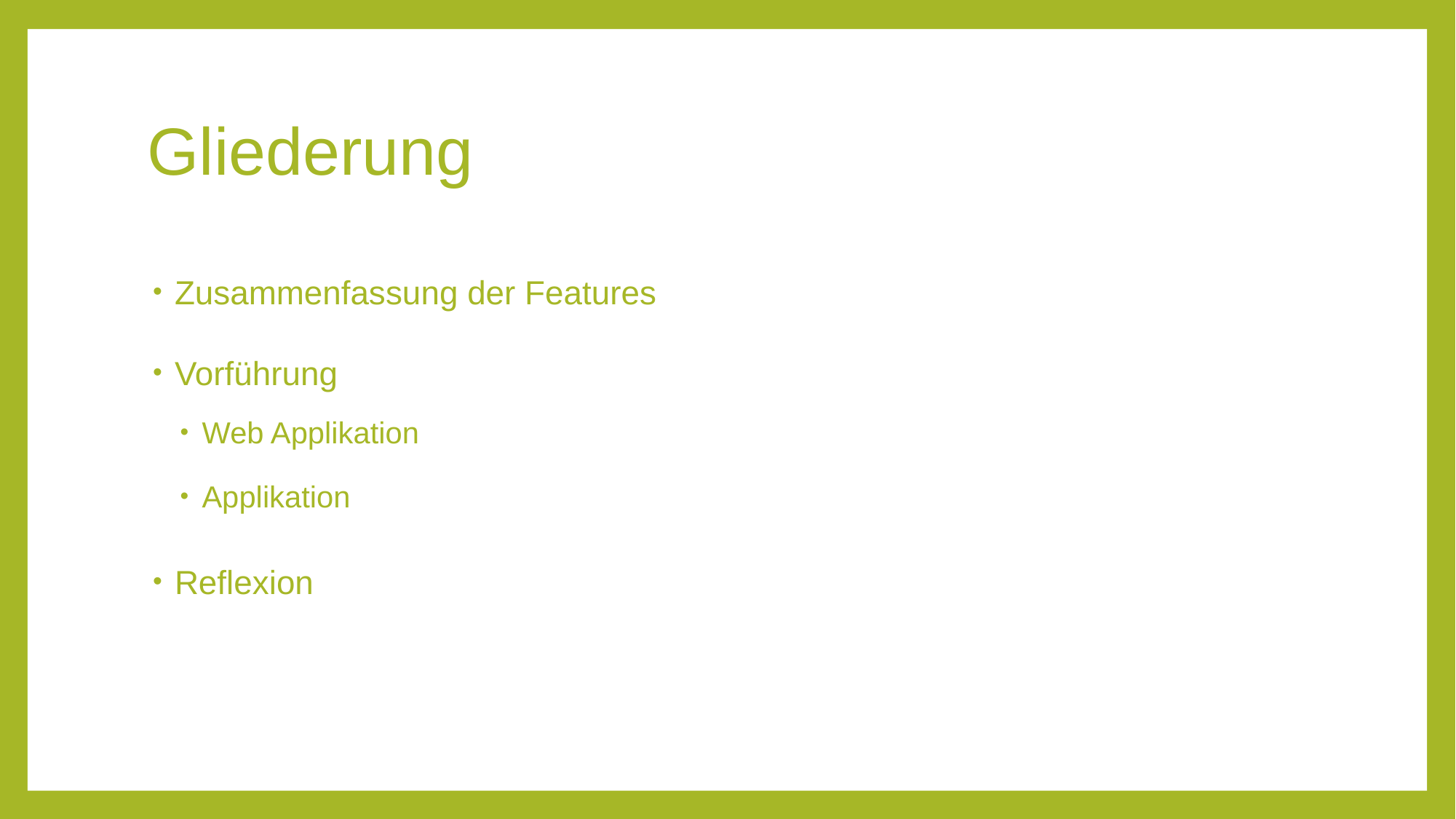

# Gliederung
Zusammenfassung der Features
Vorführung
Web Applikation
Applikation
Reflexion